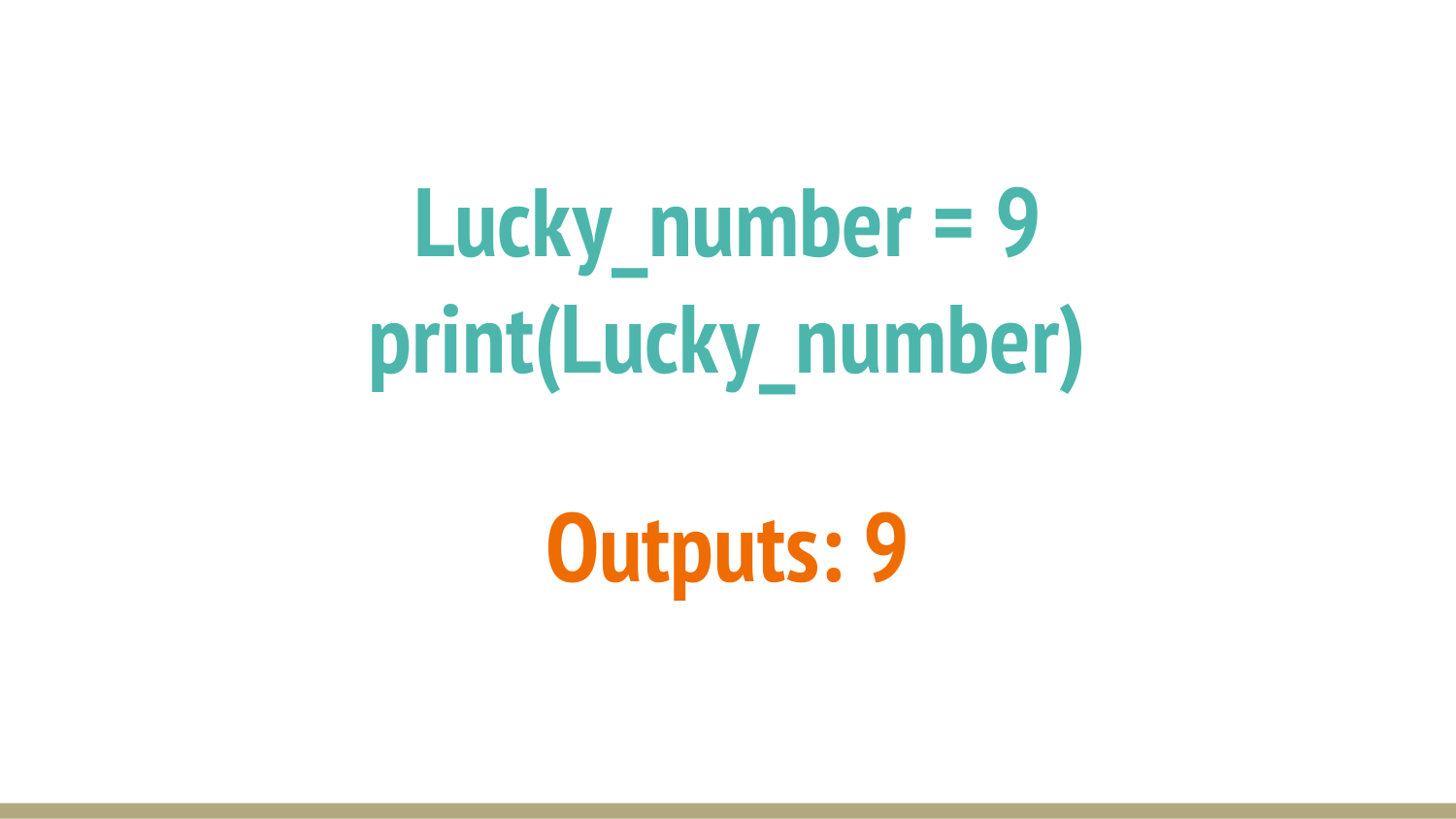

# Lucky_number = 9
print(Lucky_number)
Outputs: 9